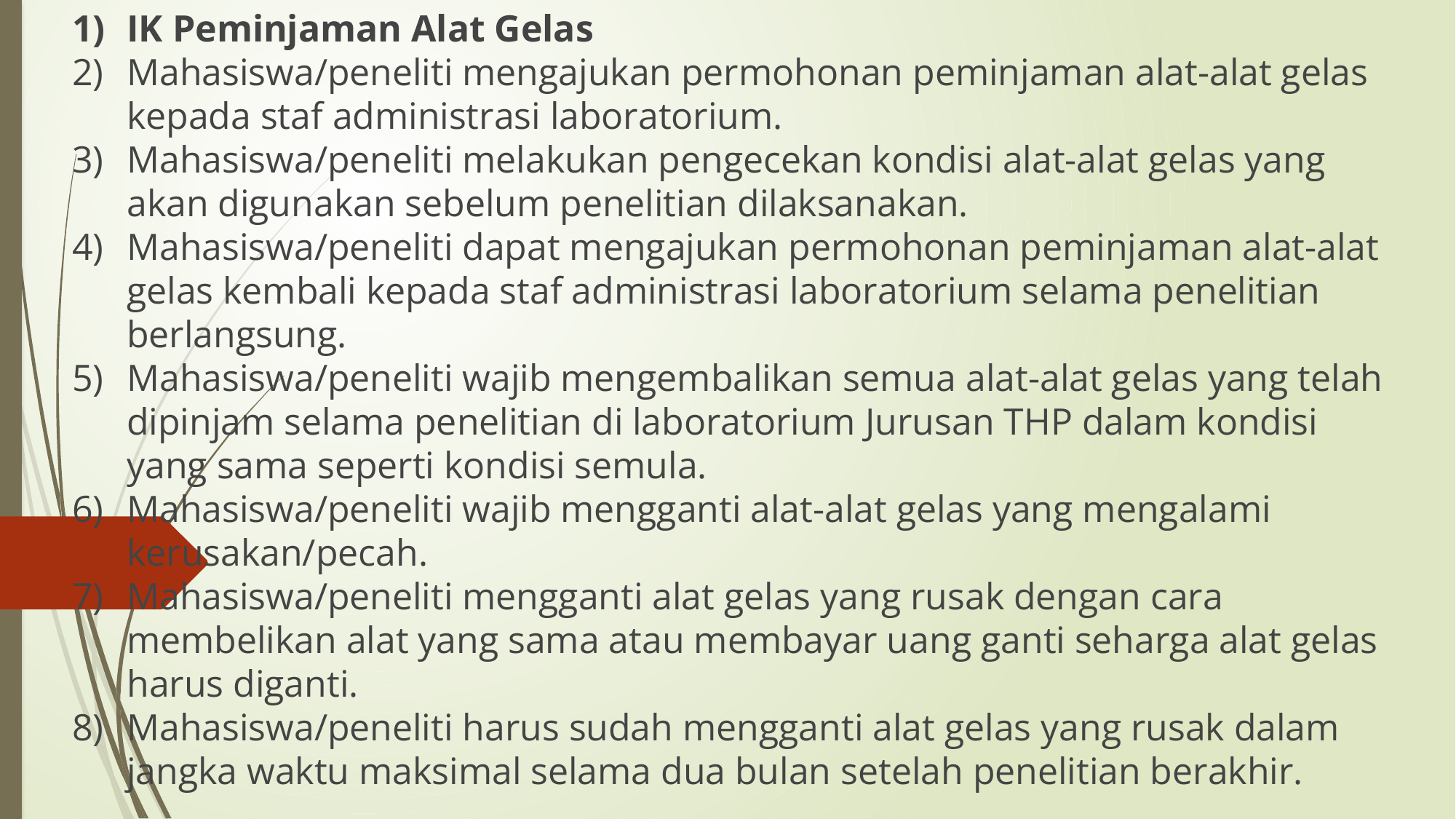

IK Peminjaman Alat Gelas
Mahasiswa/peneliti mengajukan permohonan peminjaman alat-alat gelas kepada staf administrasi laboratorium.
Mahasiswa/peneliti melakukan pengecekan kondisi alat-alat gelas yang akan digunakan sebelum penelitian dilaksanakan.
Mahasiswa/peneliti dapat mengajukan permohonan peminjaman alat-alat gelas kembali kepada staf administrasi laboratorium selama penelitian berlangsung.
Mahasiswa/peneliti wajib mengembalikan semua alat-alat gelas yang telah dipinjam selama penelitian di laboratorium Jurusan THP dalam kondisi yang sama seperti kondisi semula.
Mahasiswa/peneliti wajib mengganti alat-alat gelas yang mengalami kerusakan/pecah.
Mahasiswa/peneliti mengganti alat gelas yang rusak dengan cara membelikan alat yang sama atau membayar uang ganti seharga alat gelas harus diganti.
Mahasiswa/peneliti harus sudah mengganti alat gelas yang rusak dalam jangka waktu maksimal selama dua bulan setelah penelitian berakhir.